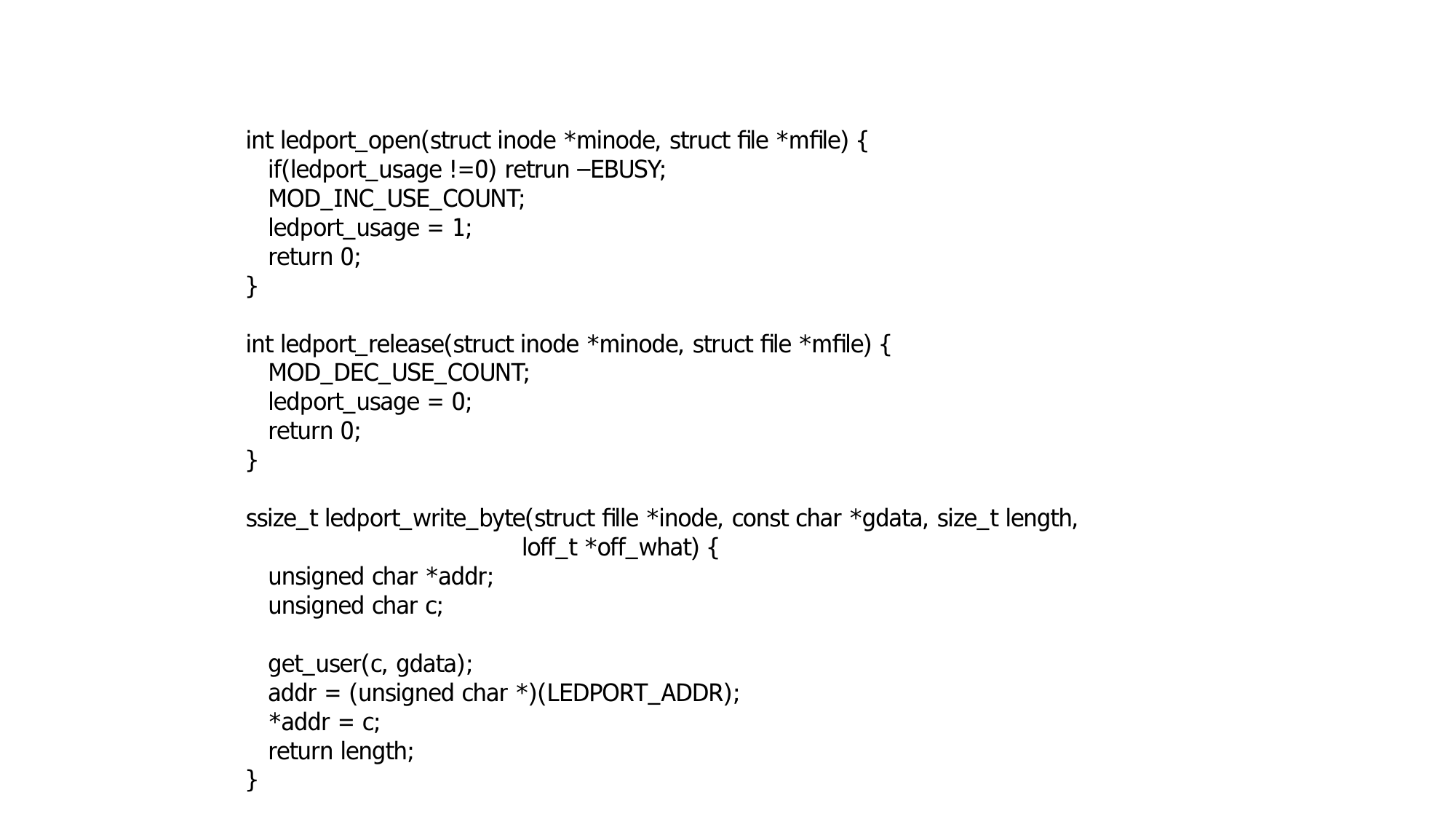

int ledport_open(struct inode *minode, struct file *mfile) {
   if(ledport_usage !=0) retrun –EBUSY;
   MOD_INC_USE_COUNT;
   ledport_usage = 1;
   return 0;
}

int ledport_release(struct inode *minode, struct file *mfile) {
   MOD_DEC_USE_COUNT;
   ledport_usage = 0;
   return 0;
}

ssize_t ledport_write_byte(struct fille *inode, const char *gdata, size_t length,
                                     loff_t *off_what) {
   unsigned char *addr;
   unsigned char c;

   get_user(c, gdata);
   addr = (unsigned char *)(LEDPORT_ADDR);
   *addr = c;
   return length;
}